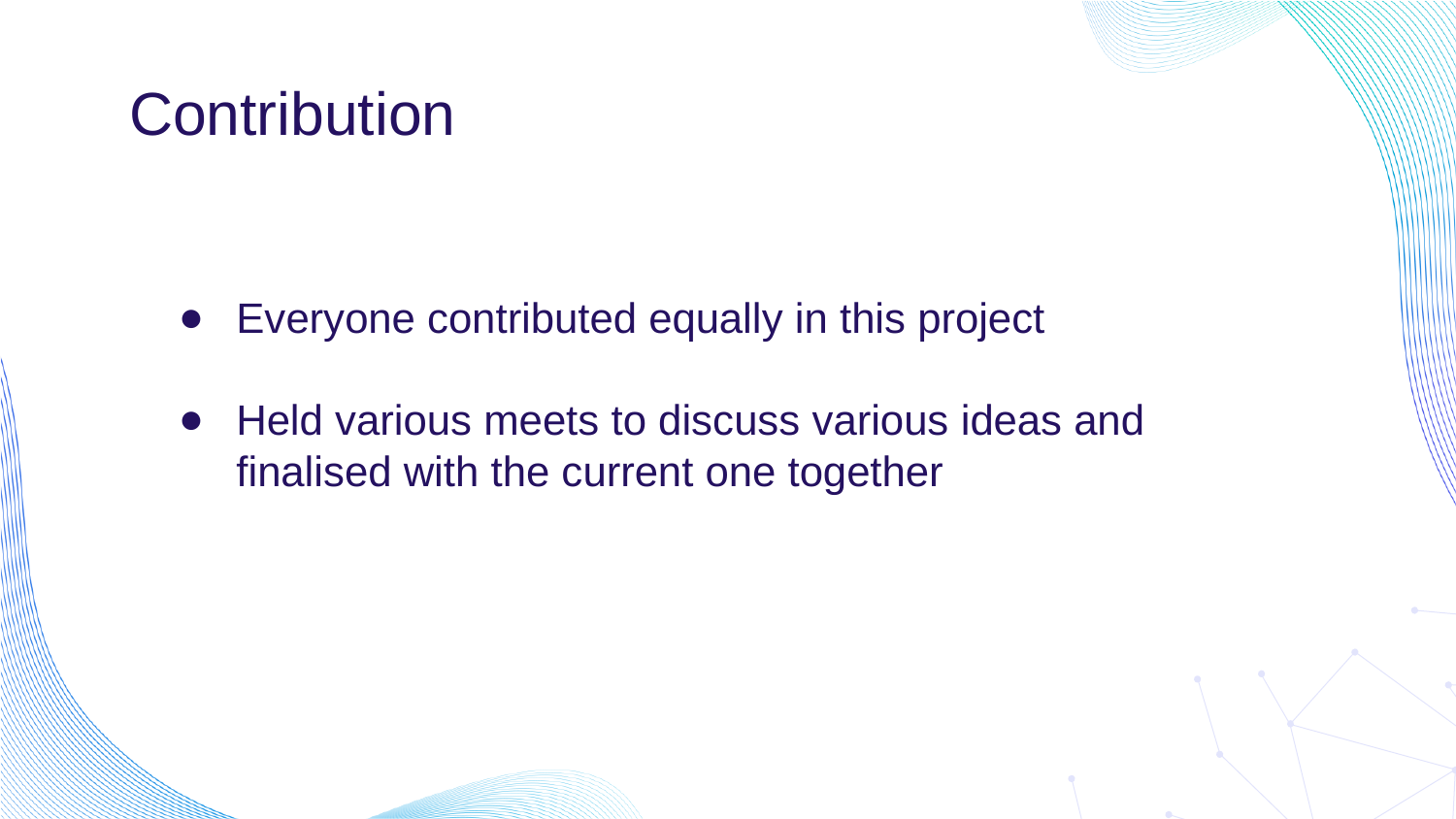

# Contribution
Everyone contributed equally in this project

Held various meets to discuss various ideas and finalised with the current one together